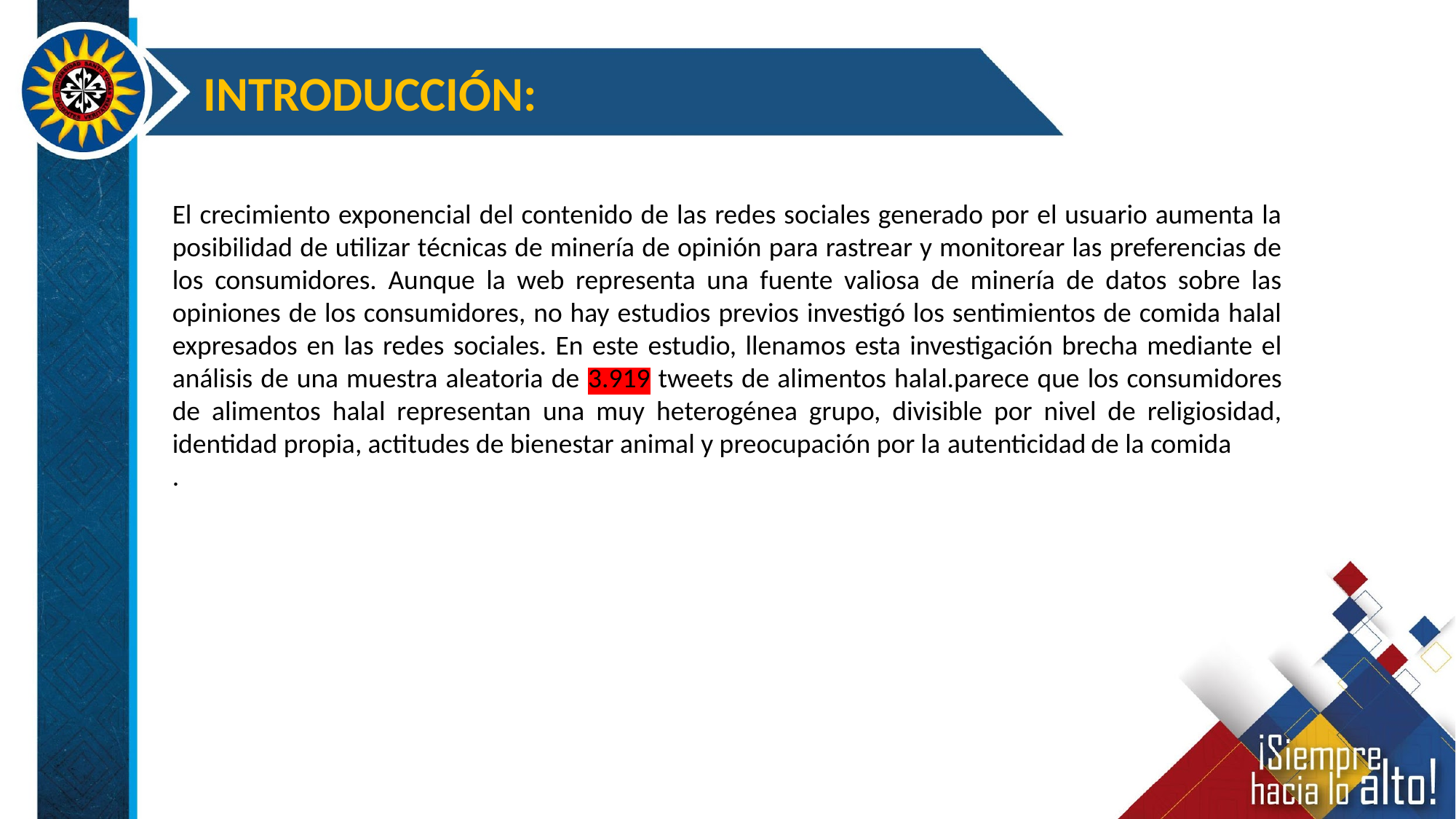

INTRODUCCIÓN:

El crecimiento exponencial del contenido de las redes sociales generado por el usuario aumenta la posibilidad de utilizar técnicas de minería de opinión para rastrear y monitorear las preferencias de los consumidores. Aunque la web representa una fuente valiosa de minería de datos sobre las opiniones de los consumidores, no hay estudios previos investigó los sentimientos de comida halal expresados ​​en las redes sociales. En este estudio, llenamos esta investigación brecha mediante el análisis de una muestra aleatoria de 3.919 tweets de alimentos halal.parece que los consumidores de alimentos halal representan una muy heterogénea grupo, divisible por nivel de religiosidad, identidad propia, actitudes de bienestar animal y preocupación por la autenticidad de la comida
.